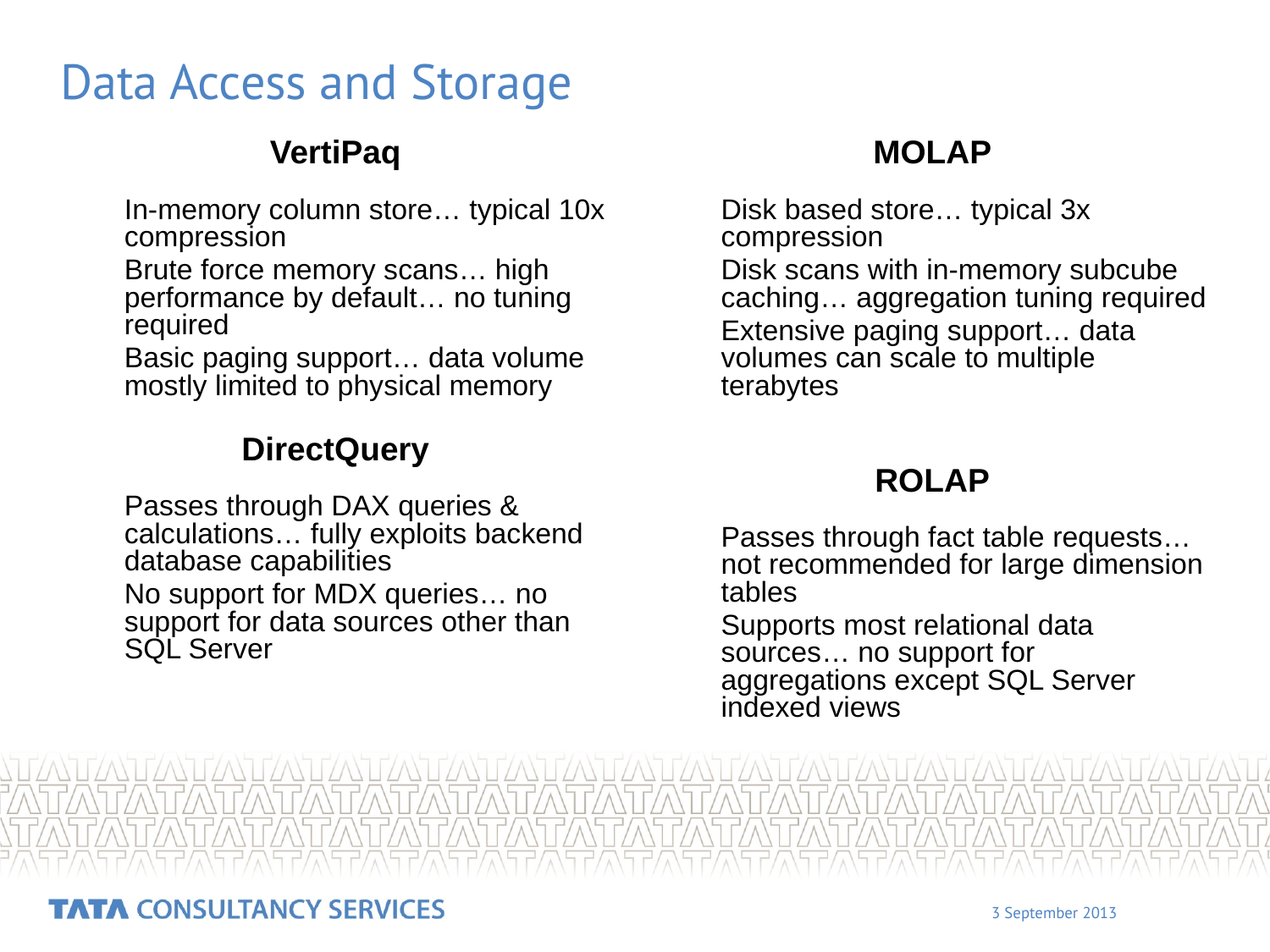

# Data Access and Storage
VertiPaq
In-memory column store… typical 10x compression
Brute force memory scans… high performance by default… no tuning required
Basic paging support… data volume mostly limited to physical memory

DirectQuery
Passes through DAX queries & calculations… fully exploits backend database capabilities
No support for MDX queries… no support for data sources other than SQL Server
MOLAP
Disk based store… typical 3x compression
Disk scans with in-memory subcube caching… aggregation tuning required
Extensive paging support… data volumes can scale to multiple terabytes

ROLAP
Passes through fact table requests… not recommended for large dimension tables
Supports most relational data sources… no support for aggregations except SQL Server indexed views